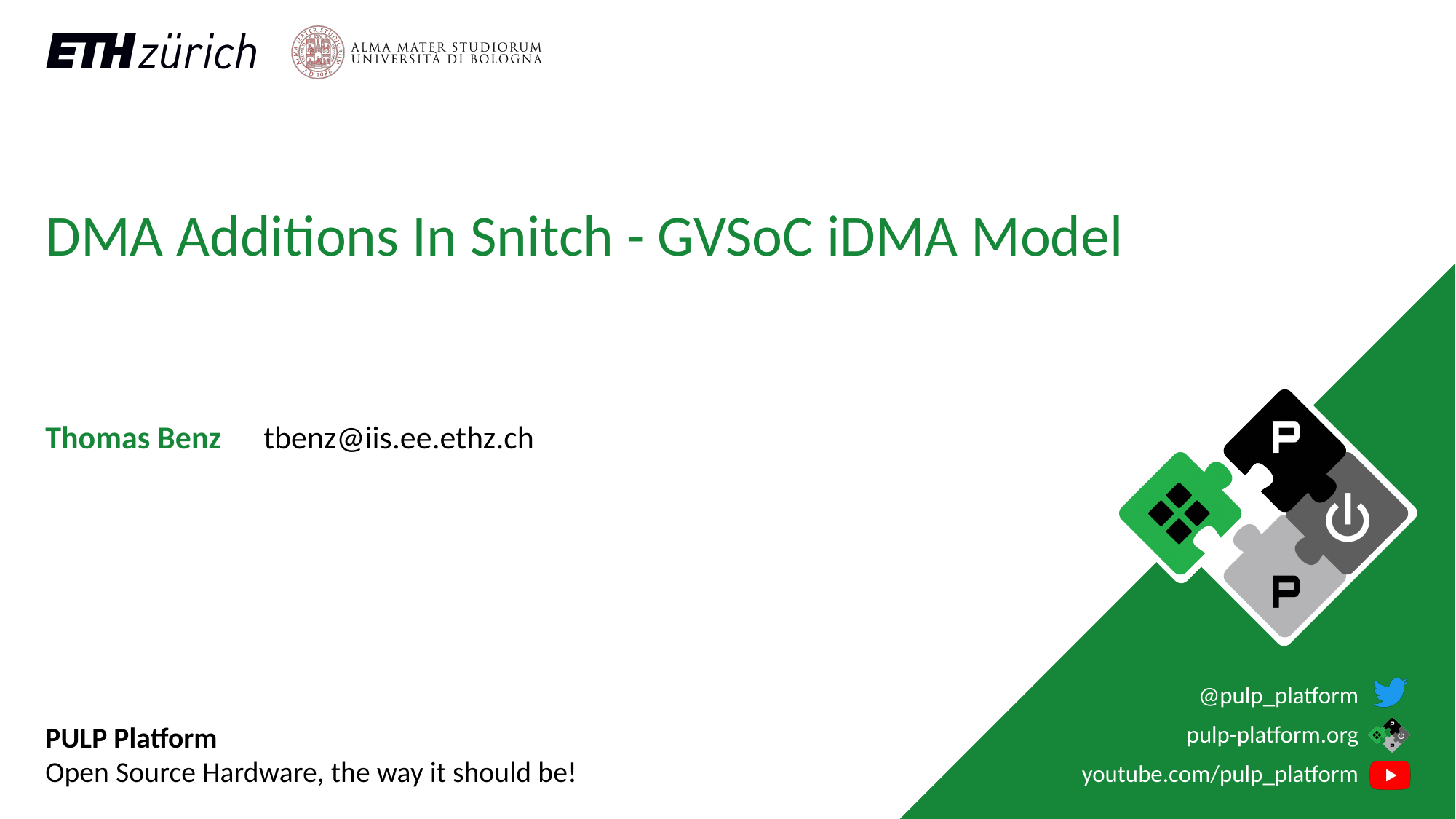

# DMA Additions In Snitch - GVSoC iDMA Model
Thomas Benz	tbenz@iis.ee.ethz.ch